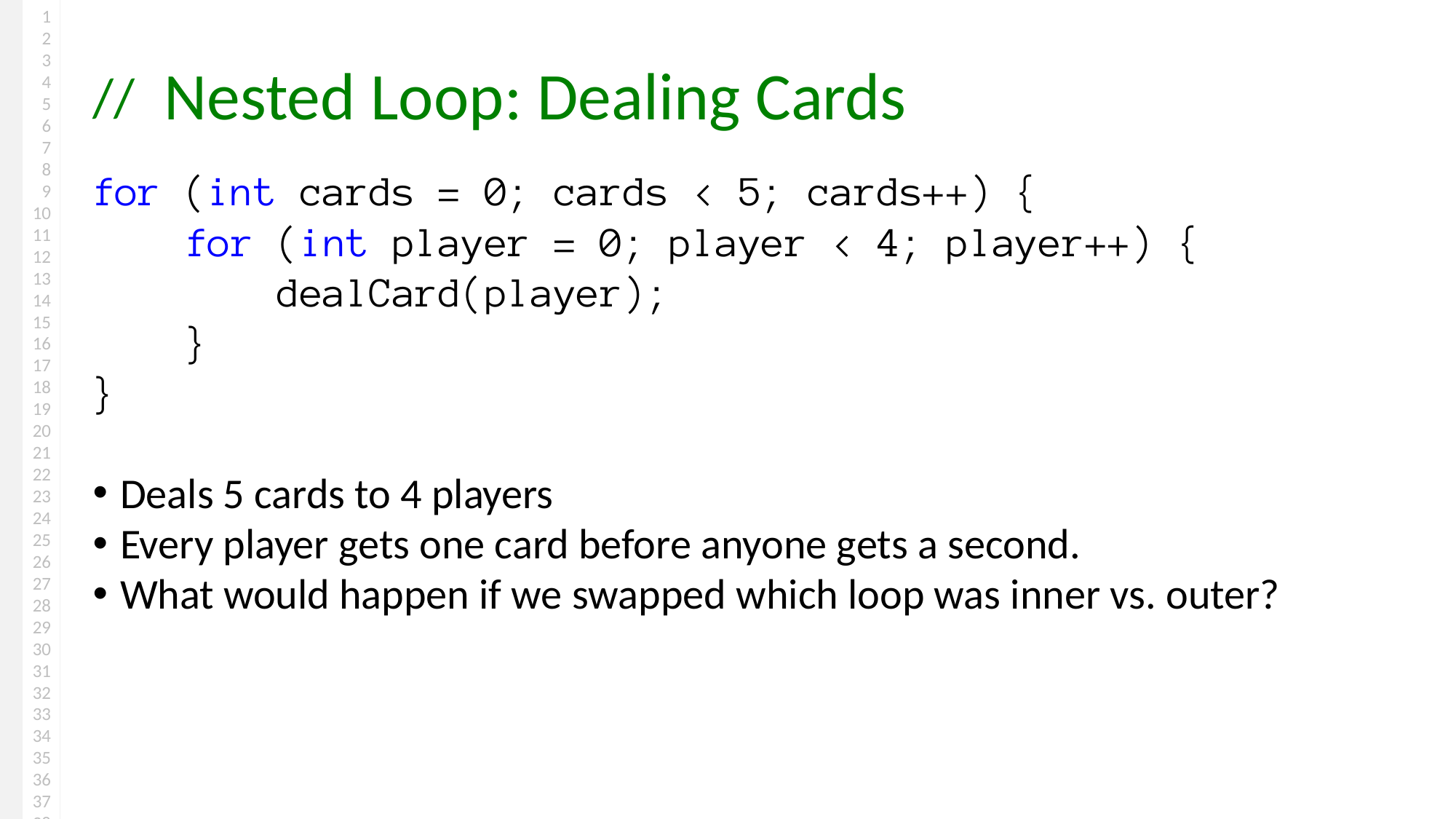

# Nested Loop: Dealing Cards
for (int cards = 0; cards < 5; cards++) {
    for (int player = 0; player < 4; player++) {
        dealCard(player);
    }
}

Deals 5 cards to 4 players
Every player gets one card before anyone gets a second.
What would happen if we swapped which loop was inner vs. outer?